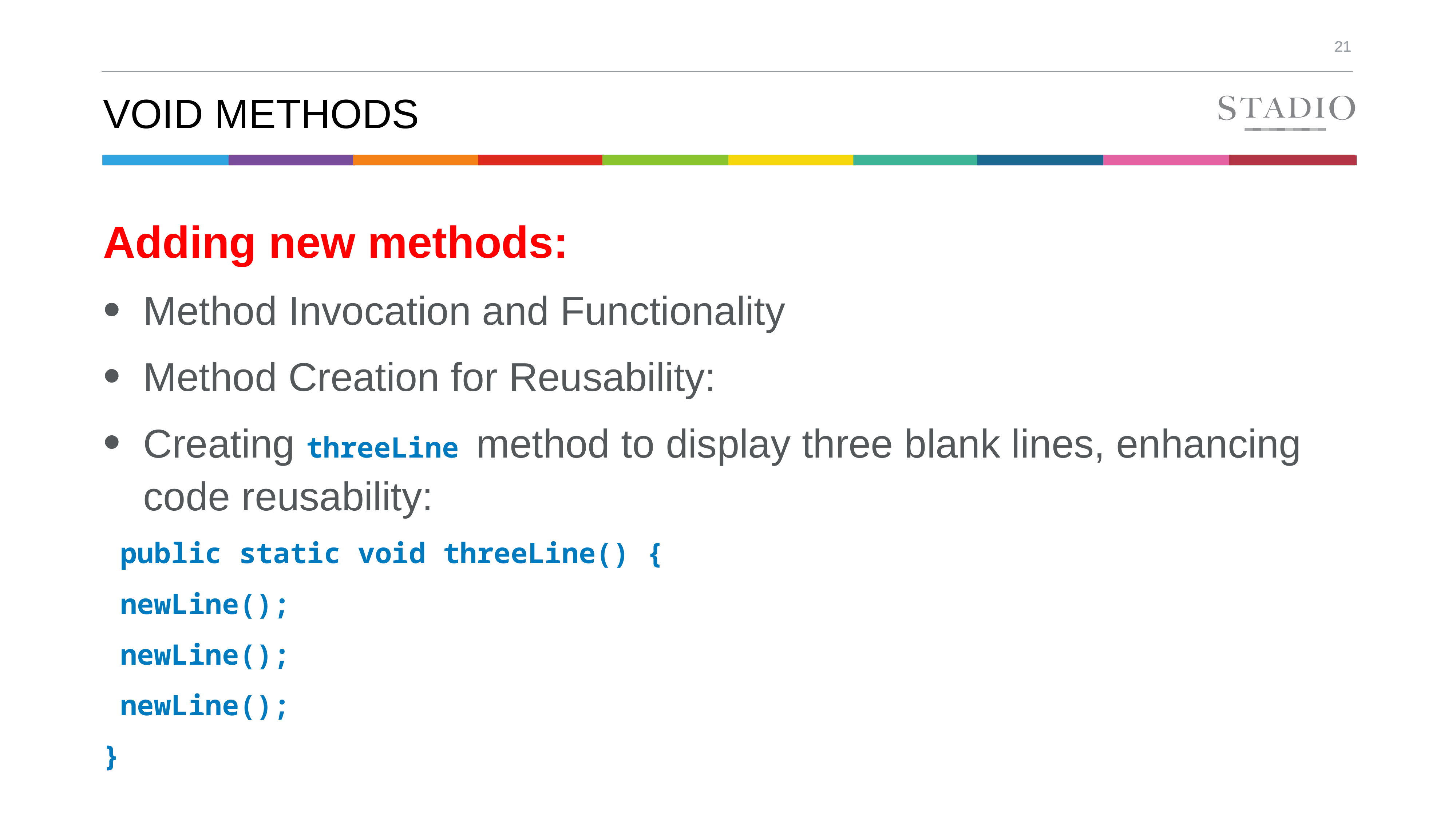

# Void methods

Adding new methods:
Method Invocation and Functionality
Method Creation for Reusability:
Creating threeLine method to display three blank lines, enhancing code reusability:
 public static void threeLine() {
 newLine();
 newLine();
 newLine();
}